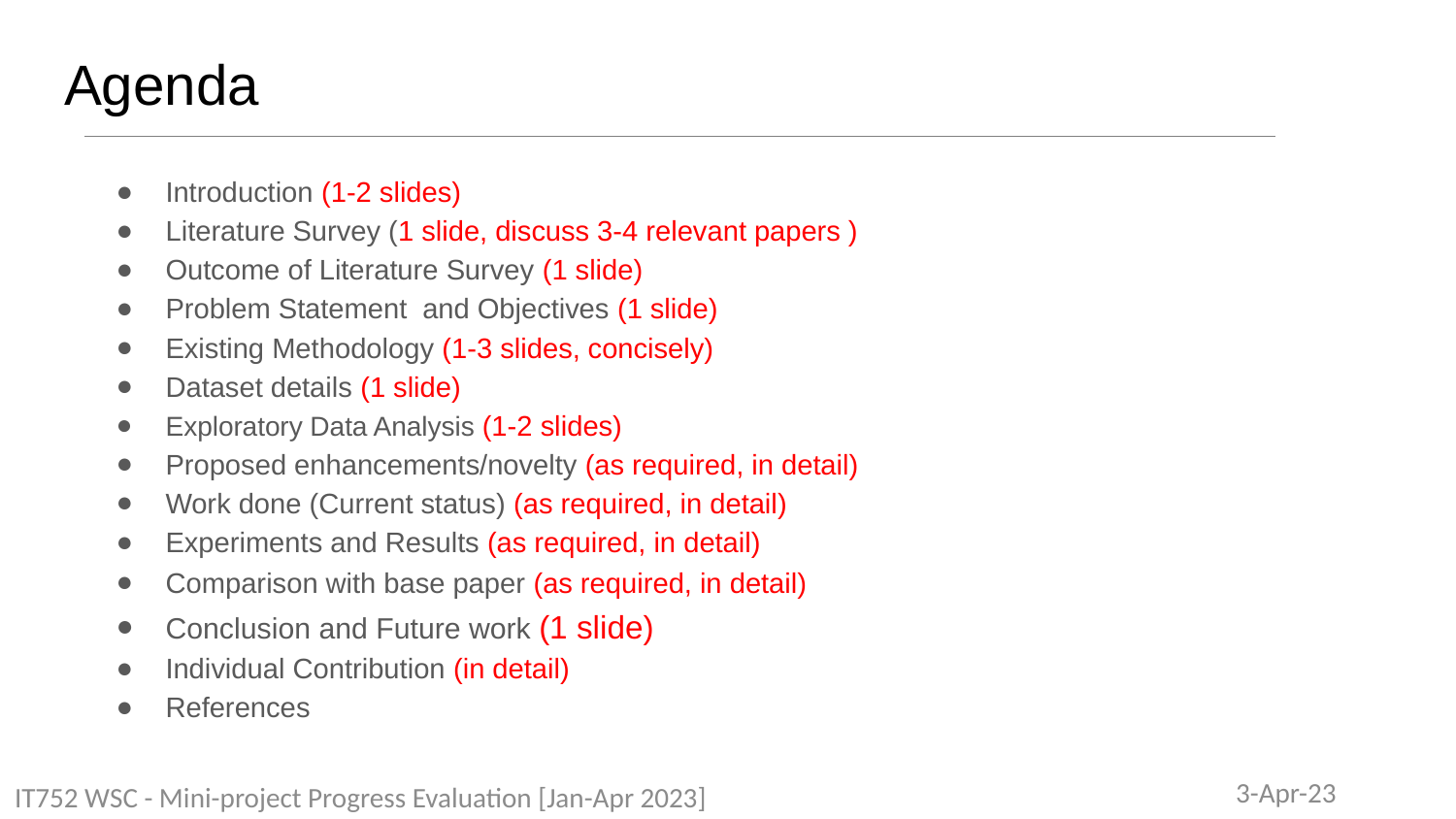

# Agenda
Introduction (1-2 slides)
Literature Survey (1 slide, discuss 3-4 relevant papers )
Outcome of Literature Survey (1 slide)
Problem Statement  and Objectives (1 slide)
Existing Methodology (1-3 slides, concisely)
Dataset details (1 slide)
Exploratory Data Analysis (1-2 slides)
Proposed enhancements/novelty (as required, in detail)
Work done (Current status) (as required, in detail)
Experiments and Results (as required, in detail)
Comparison with base paper (as required, in detail)
Conclusion and Future work (1 slide)
Individual Contribution (in detail)
References
3-Apr-23
IT752 WSC - Mini-project Progress Evaluation [Jan-Apr 2023]